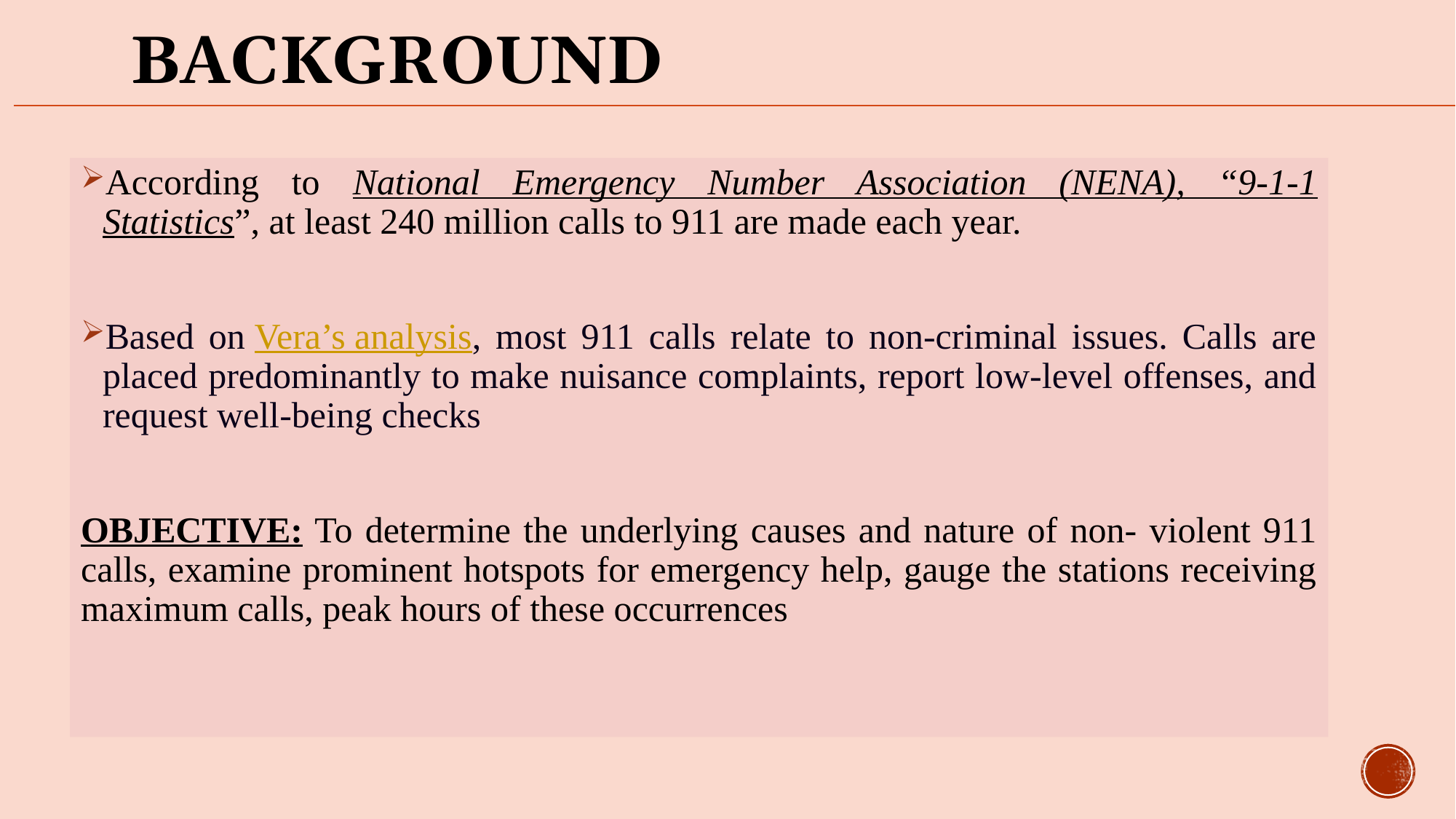

# BACKGROUND
According to National Emergency Number Association (NENA), “9-1-1 Statistics”, at least 240 million calls to 911 are made each year.

Based on Vera’s analysis, most 911 calls relate to non-criminal issues. Calls are placed predominantly to make nuisance complaints, report low-level offenses, and request well-being checks

OBJECTIVE: To determine the underlying causes and nature of non- violent 911 calls, examine prominent hotspots for emergency help, gauge the stations receiving maximum calls, peak hours of these occurrences